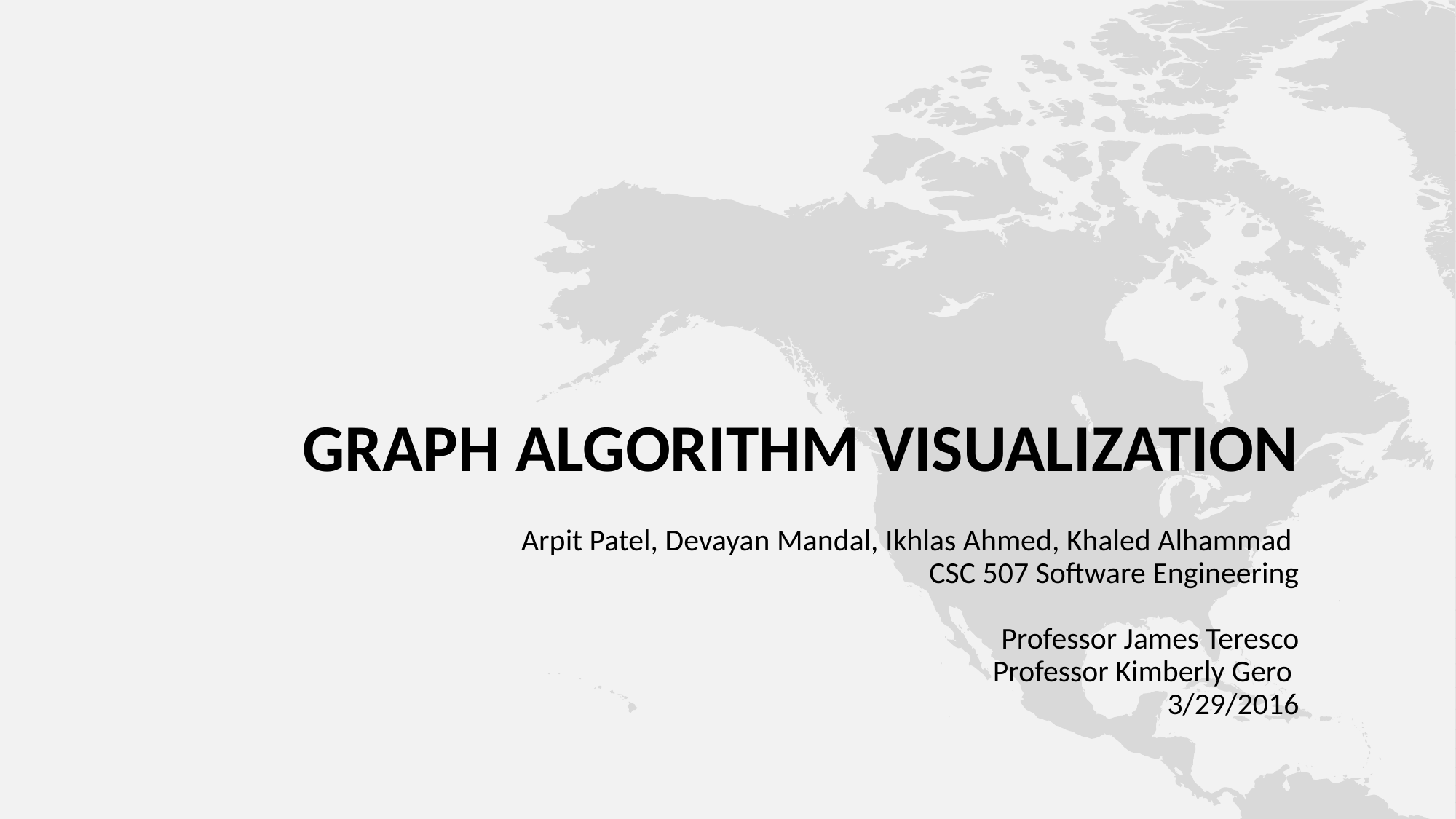

# GRAPH ALGORITHM VISUALIZATION
Arpit Patel, Devayan Mandal, Ikhlas Ahmed, Khaled Alhammad
CSC 507 Software Engineering

Professor James Teresco
Professor Kimberly Gero
3/29/2016